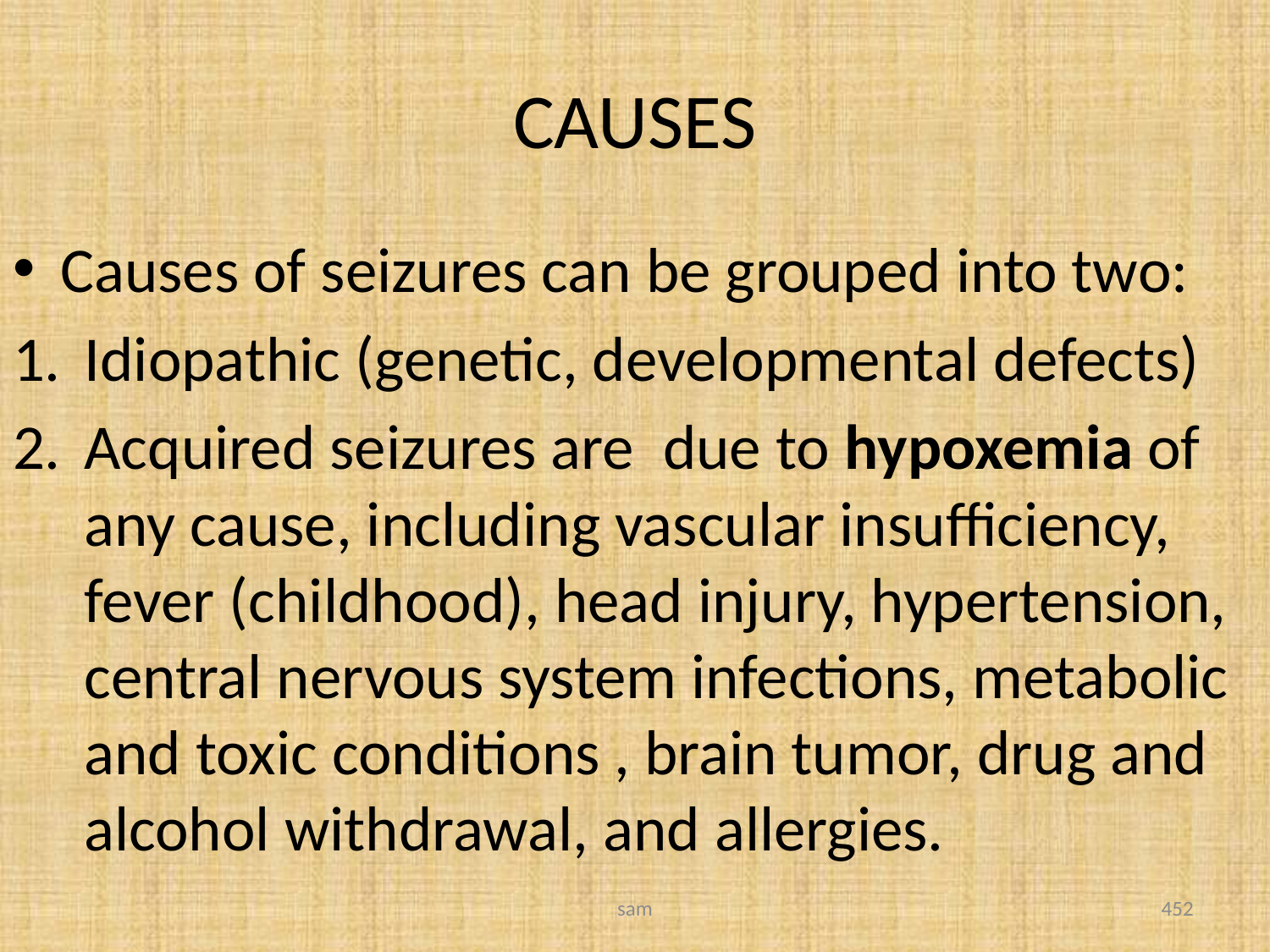

# CAUSES
Causes of seizures can be grouped into two:
Idiopathic (genetic, developmental defects)
Acquired seizures are  due to hypoxemia of any cause, including vascular insufficiency, fever (childhood), head injury, hypertension, central nervous system infections, metabolic and toxic conditions , brain tumor, drug and alcohol withdrawal, and allergies.
sam
452